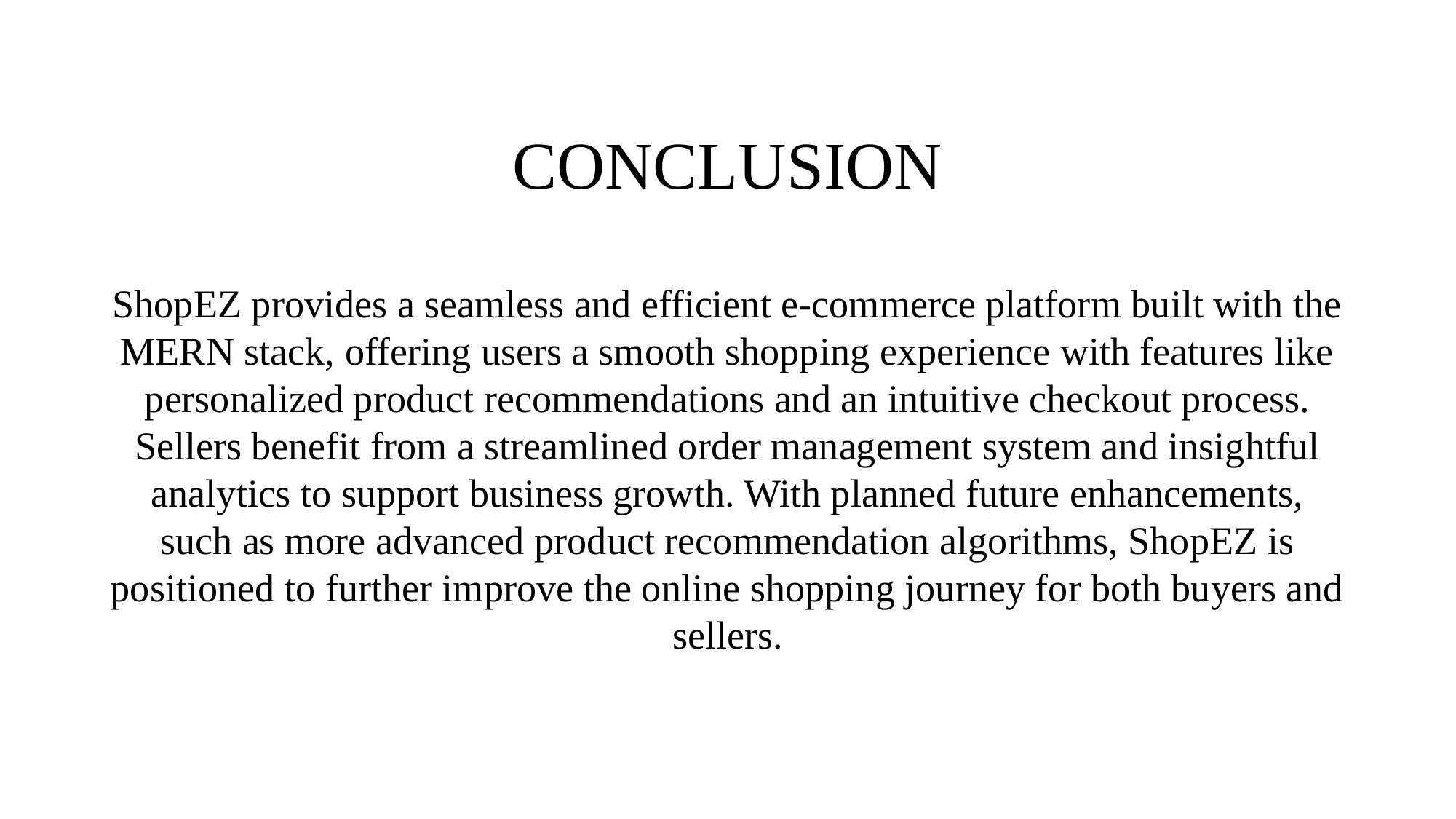

CONCLUSION
ShopEZ provides a seamless and efficient e-commerce platform built with the MERN stack, offering users a smooth shopping experience with features like personalized product recommendations and an intuitive checkout process. Sellers benefit from a streamlined order management system and insightful analytics to support business growth. With planned future enhancements, such as more advanced product recommendation algorithms, ShopEZ is positioned to further improve the online shopping journey for both buyers and sellers.